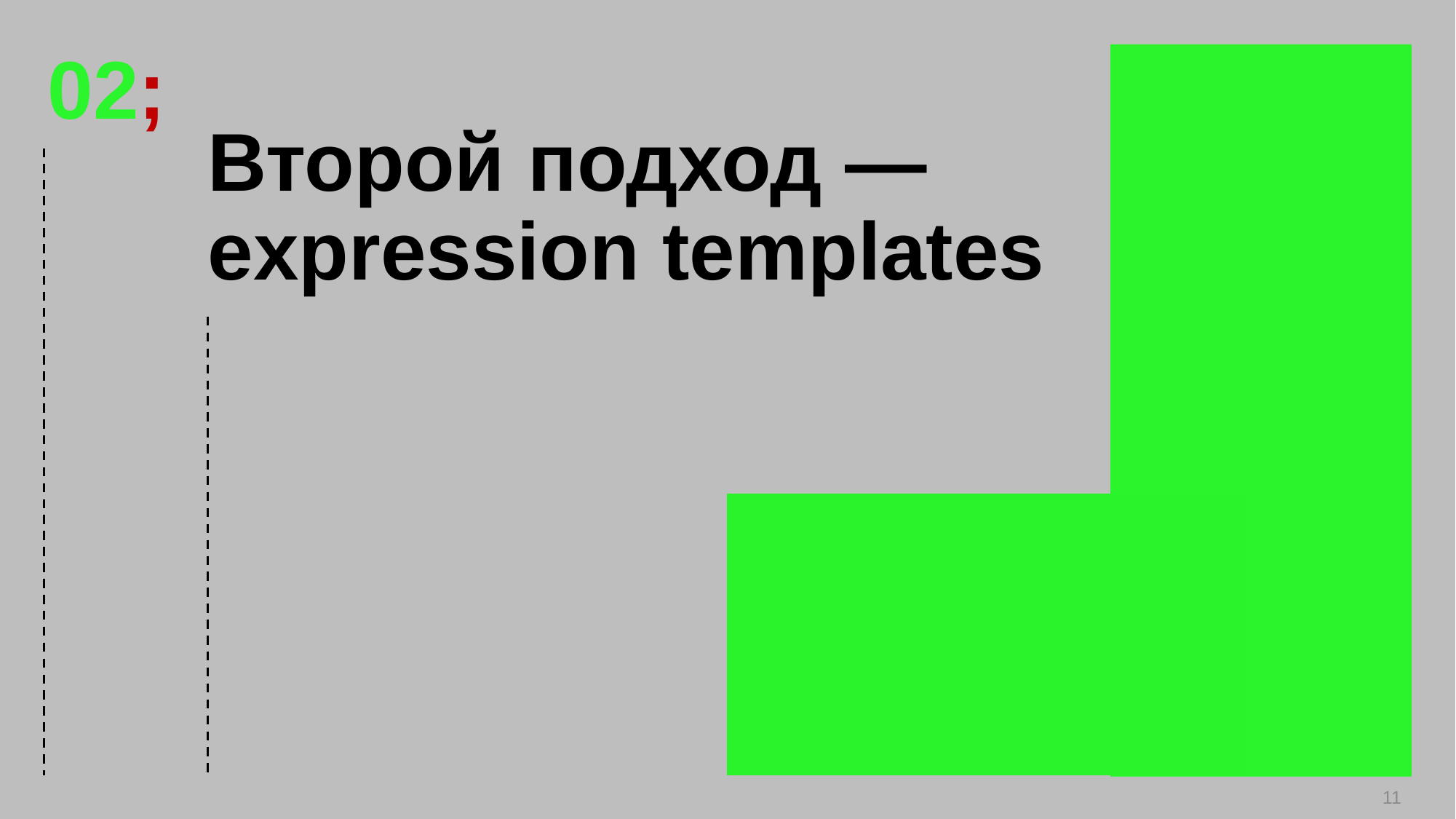

02;
# Второй подход — expression templates

11